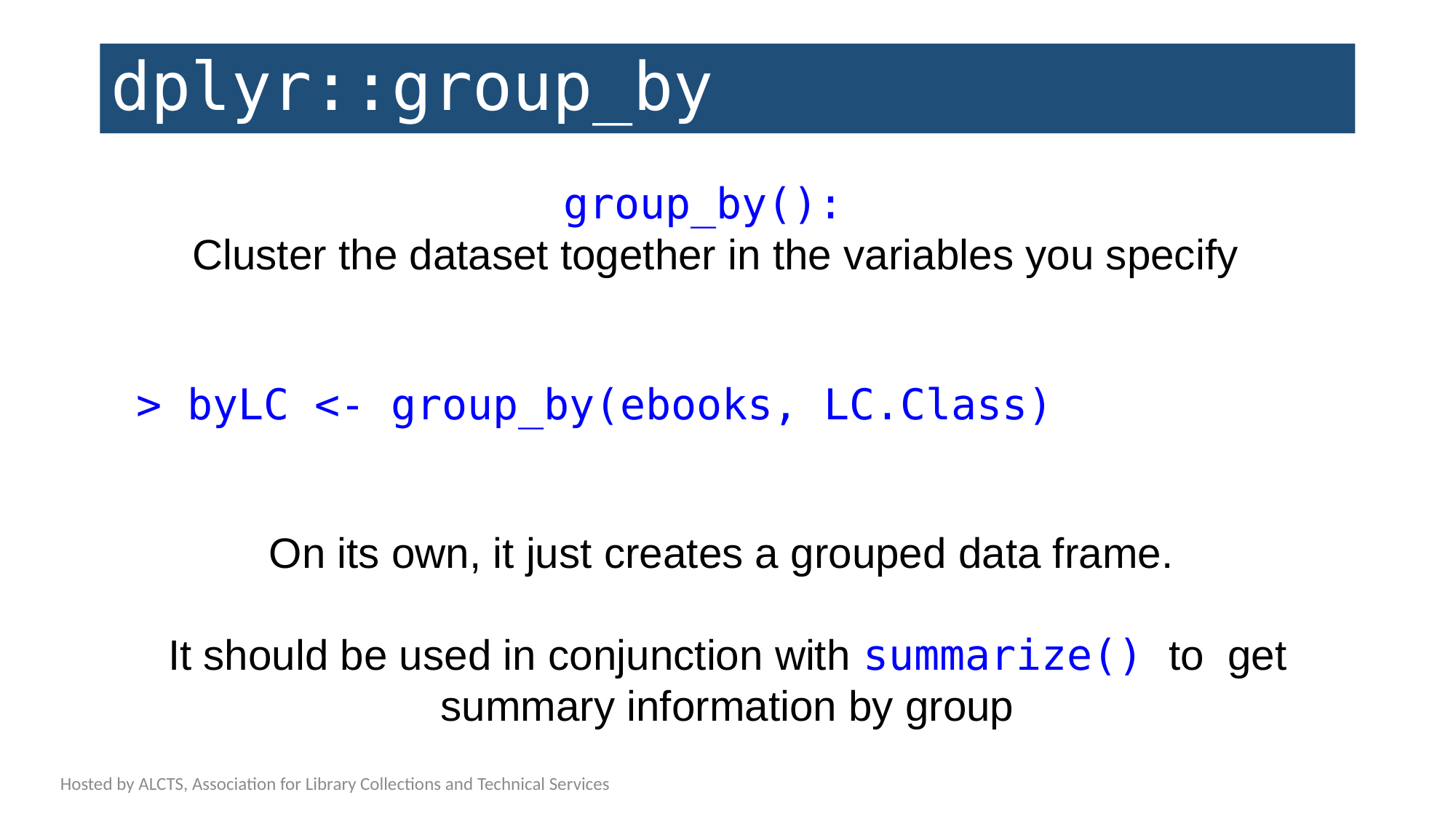

# dplyr::group_by
group_by():
Cluster the dataset together in the variables you specify
> byLC <- group_by(ebooks, LC.Class)
On its own, it just creates a grouped data frame.

It should be used in conjunction with summarize() to  get summary information by group
Hosted by ALCTS, Association for Library Collections and Technical Services